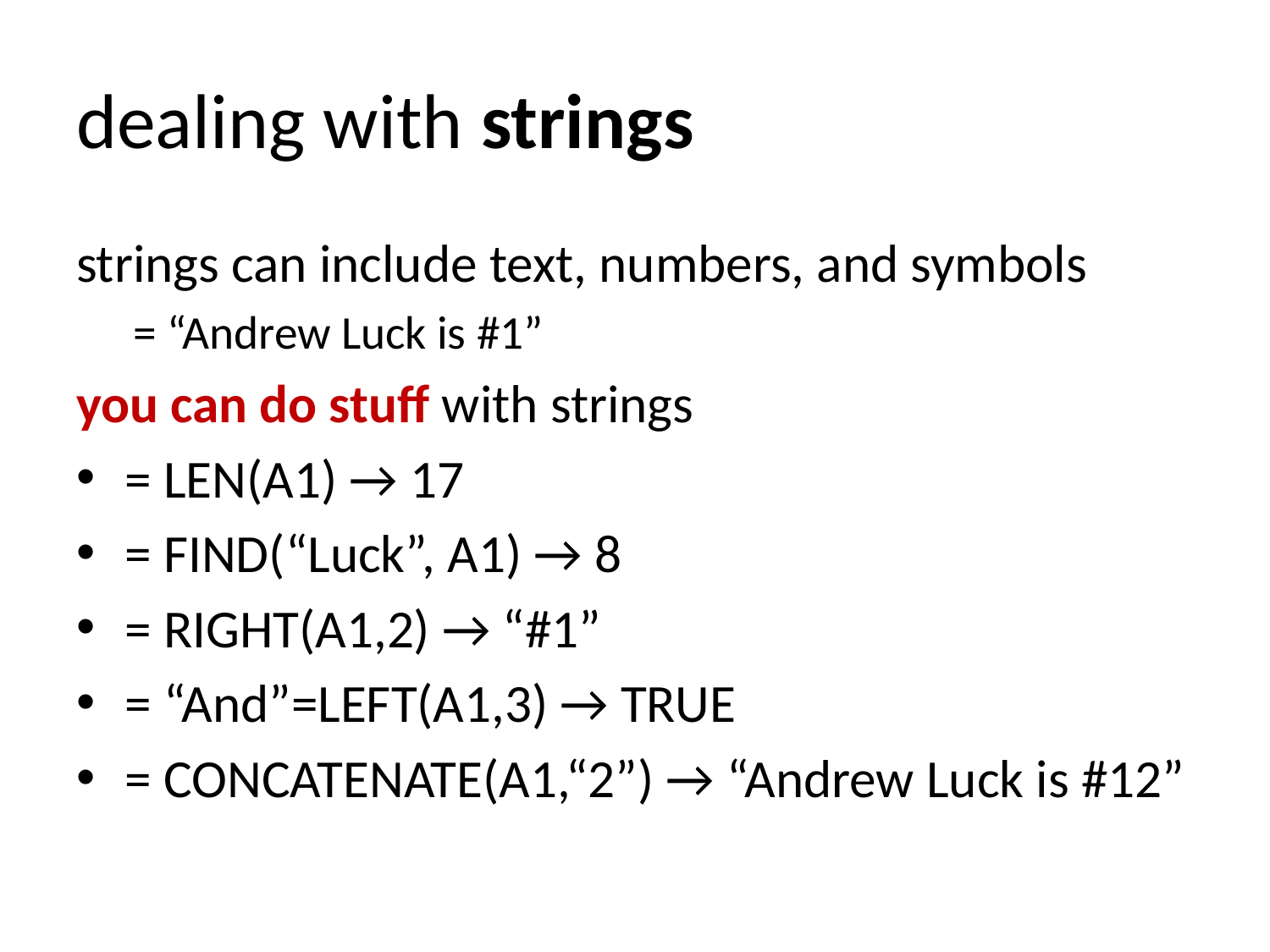

# dealing with strings
strings can include text, numbers, and symbols
= “Andrew Luck is #1”
you can do stuff with strings
= LEN(A1) → 17
= FIND(“Luck”, A1) → 8
= RIGHT(A1,2) → “#1”
= “And”=LEFT(A1,3) → TRUE
= CONCATENATE(A1,“2”) → “Andrew Luck is #12”